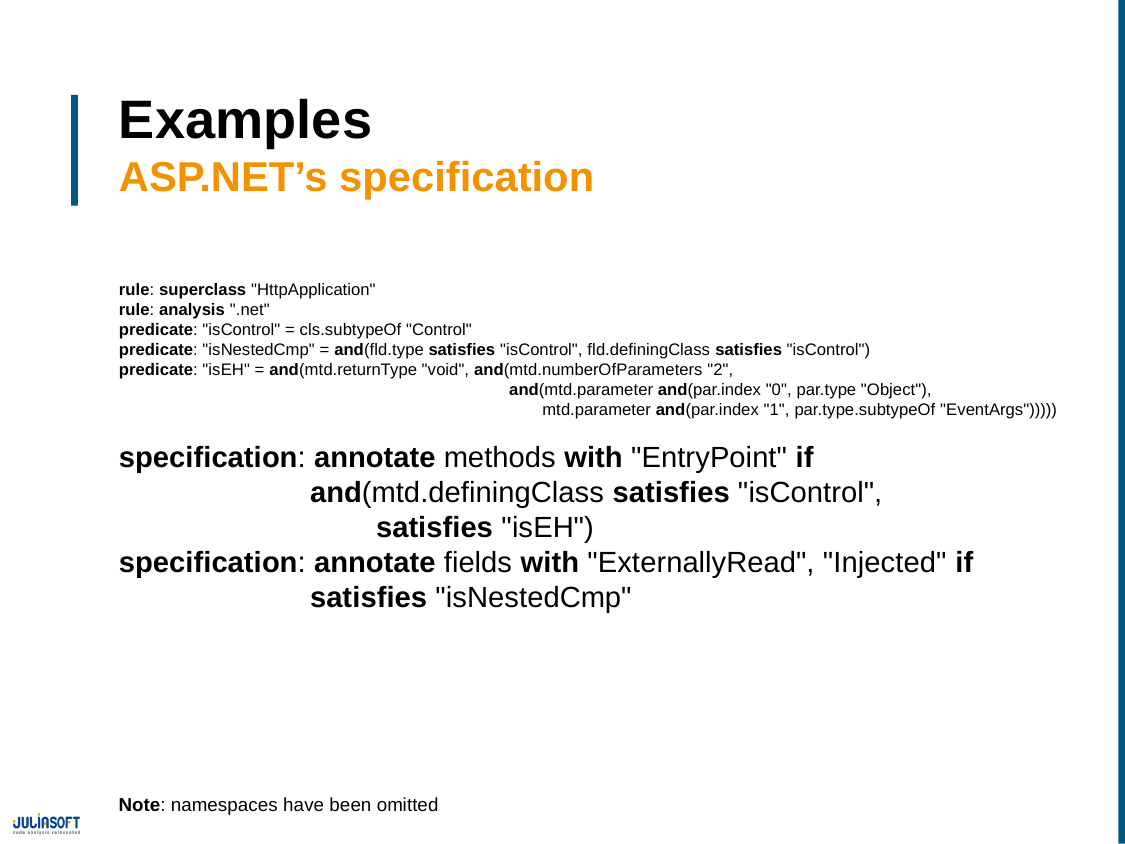

# Examples ASP.NET’s specification
rule: superclass "HttpApplication"
rule: analysis ".net"
predicate: "isControl" = cls.subtypeOf "Control"
predicate: "isNestedCmp" = and(fld.type satisfies "isControl", fld.definingClass satisfies "isControl")
predicate: "isEH" = and(mtd.returnType "void", and(mtd.numberOfParameters "2",
	             	                   and(mtd.parameter and(par.index "0", par.type "Object"),
		                          mtd.parameter and(par.index "1", par.type.subtypeOf "EventArgs")))))

specification: annotate methods with "EntryPoint" if
	     and(mtd.definingClass satisfies "isControl",
	             satisfies "isEH")
specification: annotate fields with "ExternallyRead", "Injected" if
	     satisfies "isNestedCmp"
Note: namespaces have been omitted